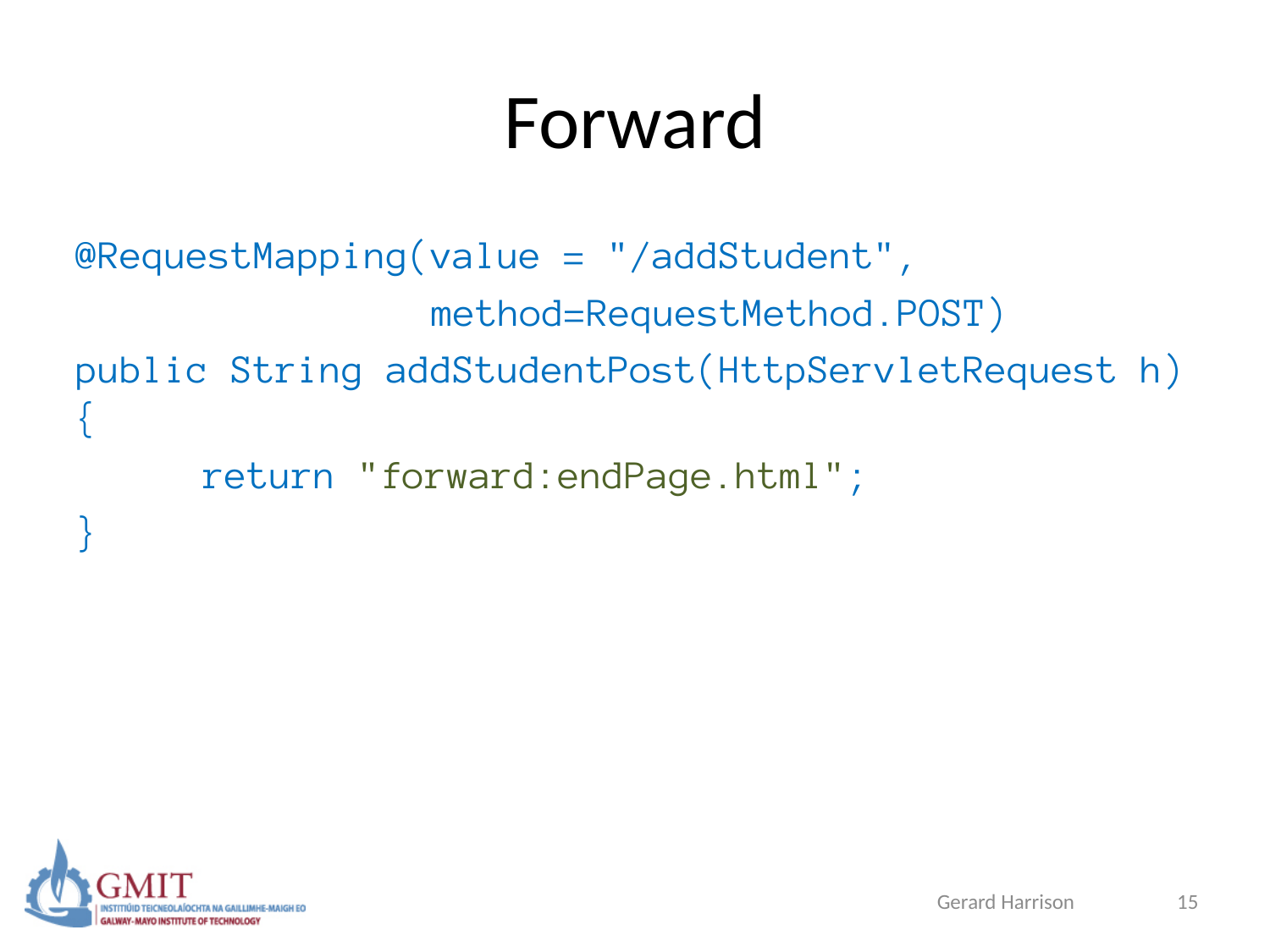

# Forward
@RequestMapping(value = "/addStudent",
                method=RequestMethod.POST)
public String addStudentPost(HttpServletRequest h) {
	return "forward:endPage.html";
}
Gerard Harrison
15